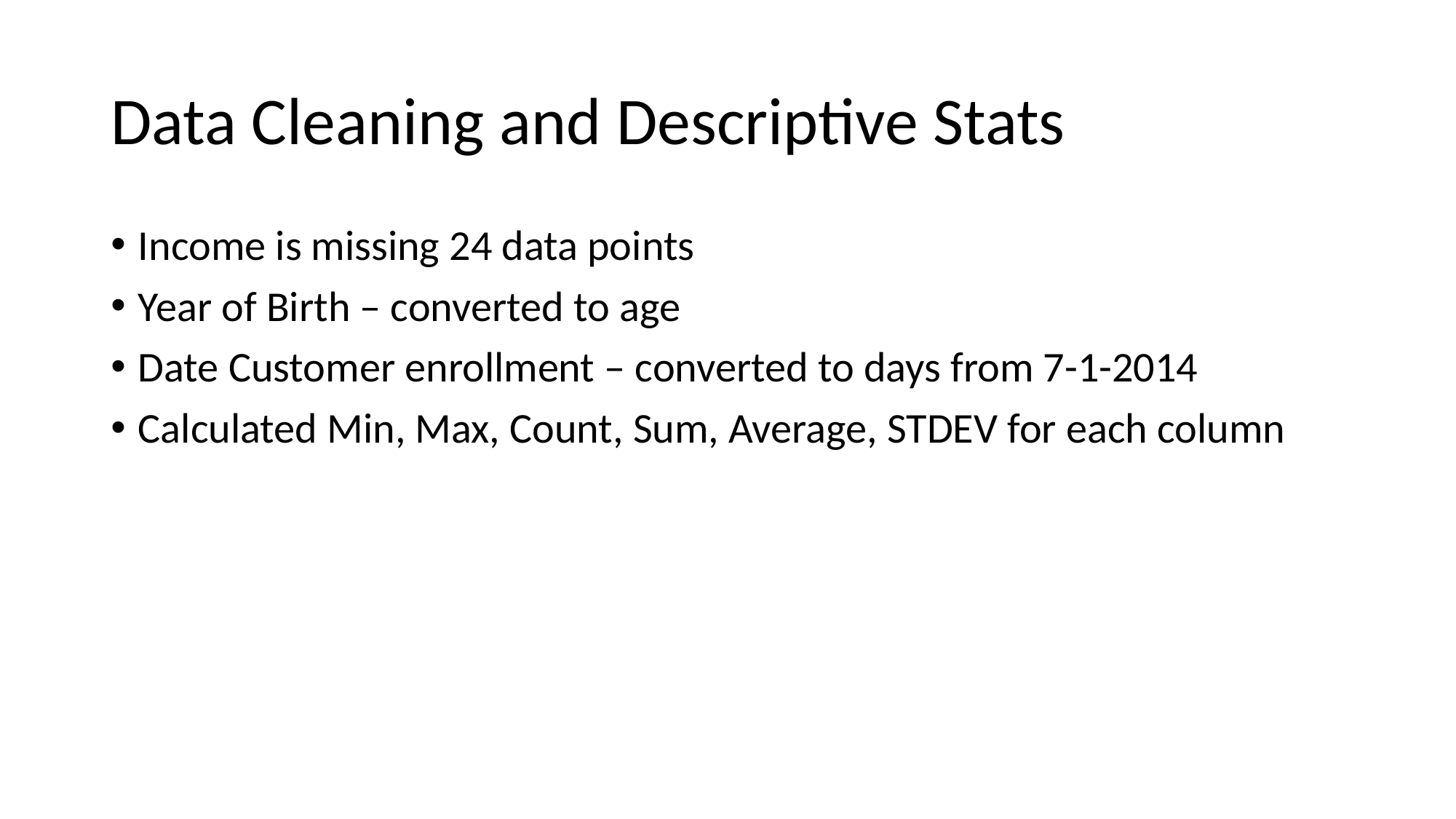

# Data Cleaning and Descriptive Stats
Income is missing 24 data points
Year of Birth – converted to age
Date Customer enrollment – converted to days from 7-1-2014
Calculated Min, Max, Count, Sum, Average, STDEV for each column